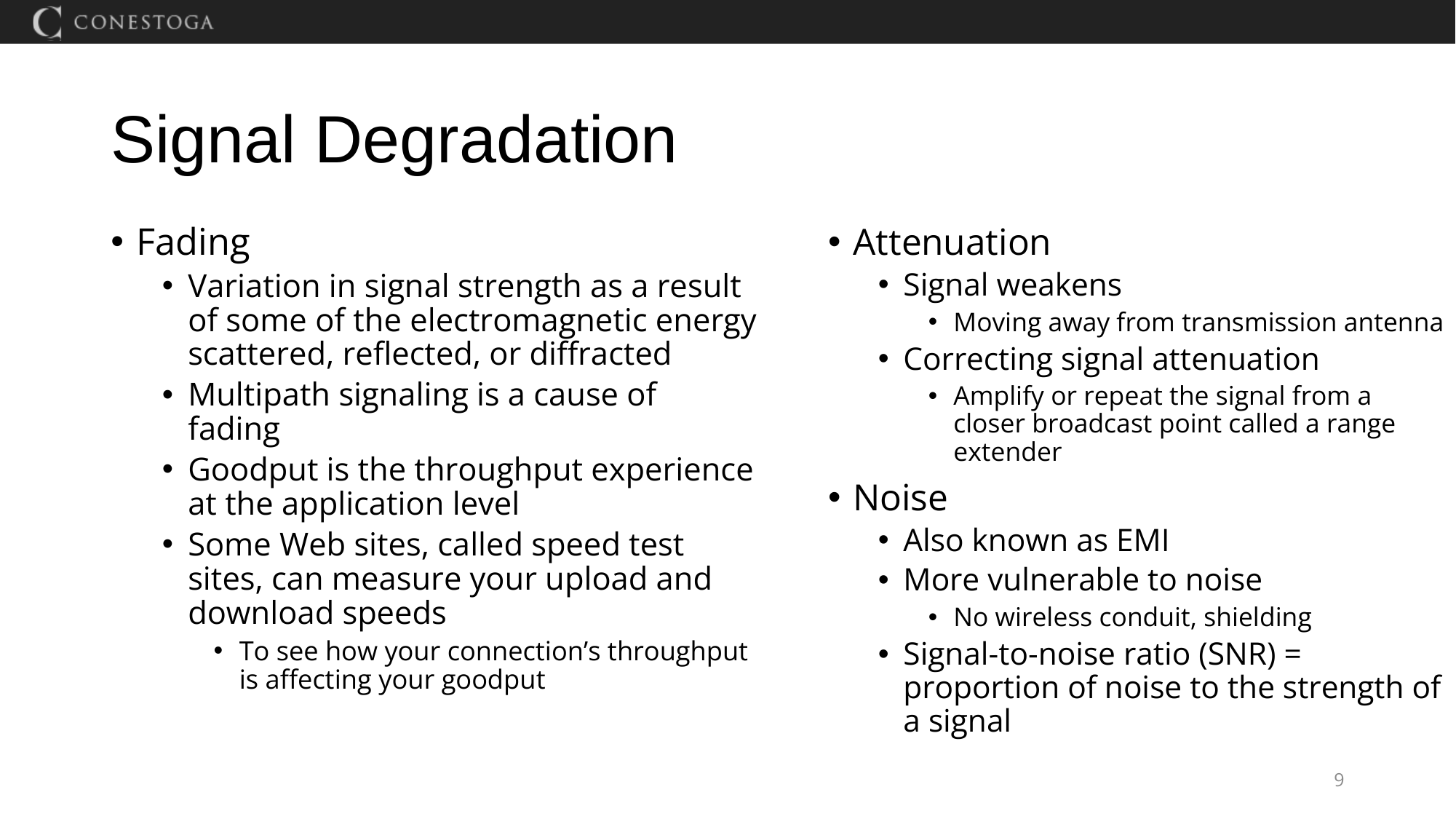

# Signal Degradation
Fading
Variation in signal strength as a result of some of the electromagnetic energy scattered, reflected, or diffracted
Multipath signaling is a cause of fading
Goodput is the throughput experience at the application level
Some Web sites, called speed test sites, can measure your upload and download speeds
To see how your connection’s throughput is affecting your goodput

Attenuation
Signal weakens
Moving away from transmission antenna
Correcting signal attenuation
Amplify or repeat the signal from a closer broadcast point called a range extender
Noise
Also known as EMI
More vulnerable to noise
No wireless conduit, shielding
Signal-to-noise ratio (SNR) = proportion of noise to the strength of a signal

9